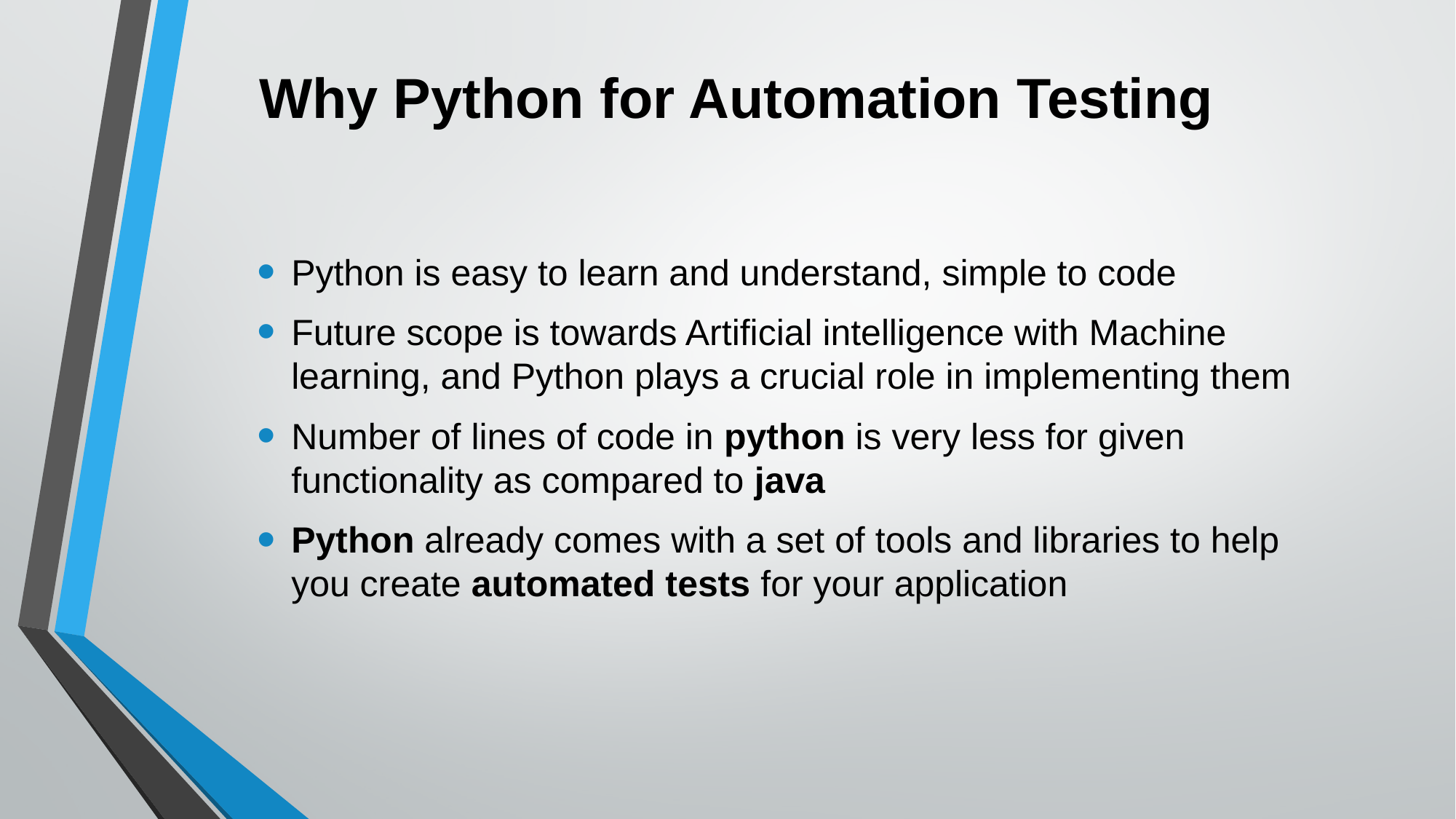

# Why Python for Automation Testing
Python is easy to learn and understand, simple to code
Future scope is towards Artificial intelligence with Machine learning, and Python plays a crucial role in implementing them
Number of lines of code in python is very less for given functionality as compared to java
Python already comes with a set of tools and libraries to help you create automated tests for your application